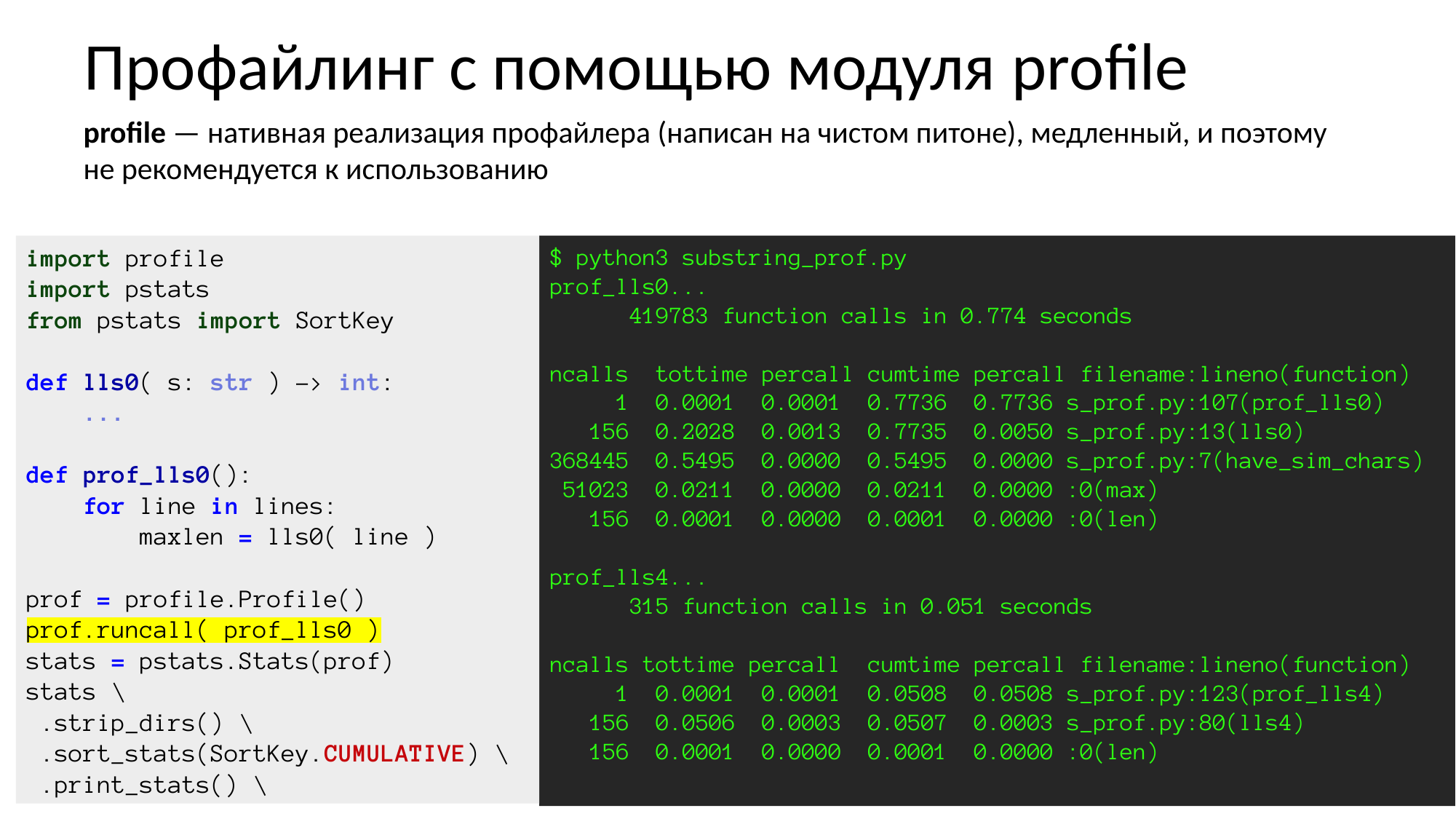

# Профайлинг с помощью модуля profile
profile — нативная реализация профайлера (написан на чистом питоне), медленный, и поэтому не рекомендуется к использованию
import profile
import pstats
from pstats import SortKey
def lls0( s: str ) -> int:
    ...
def prof_lls0():
    for line in lines:
        maxlen = lls0( line )
prof = profile.Profile()
prof.runcall( prof_lls0 )
stats = pstats.Stats(prof)
stats \
 .strip_dirs() \
 .sort_stats(SortKey.CUMULATIVE) \
 .print_stats() \
$ python3 substring_prof.py
prof_lls0...
      419783 function calls in 0.774 seconds
ncalls  tottime percall cumtime percall filename:lineno(function)
     1  0.0001  0.0001  0.7736  0.7736 s_prof.py:107(prof_lls0)
   156  0.2028  0.0013  0.7735  0.0050 s_prof.py:13(lls0)
368445  0.5495  0.0000  0.5495  0.0000 s_prof.py:7(have_sim_chars)
 51023  0.0211  0.0000  0.0211  0.0000 :0(max)
   156  0.0001  0.0000  0.0001  0.0000 :0(len)

prof_lls4...
      315 function calls in 0.051 seconds

ncalls tottime percall  cumtime percall filename:lineno(function)
     1  0.0001  0.0001  0.0508  0.0508 s_prof.py:123(prof_lls4)
   156  0.0506  0.0003  0.0507  0.0003 s_prof.py:80(lls4)
   156  0.0001  0.0000  0.0001  0.0000 :0(len)